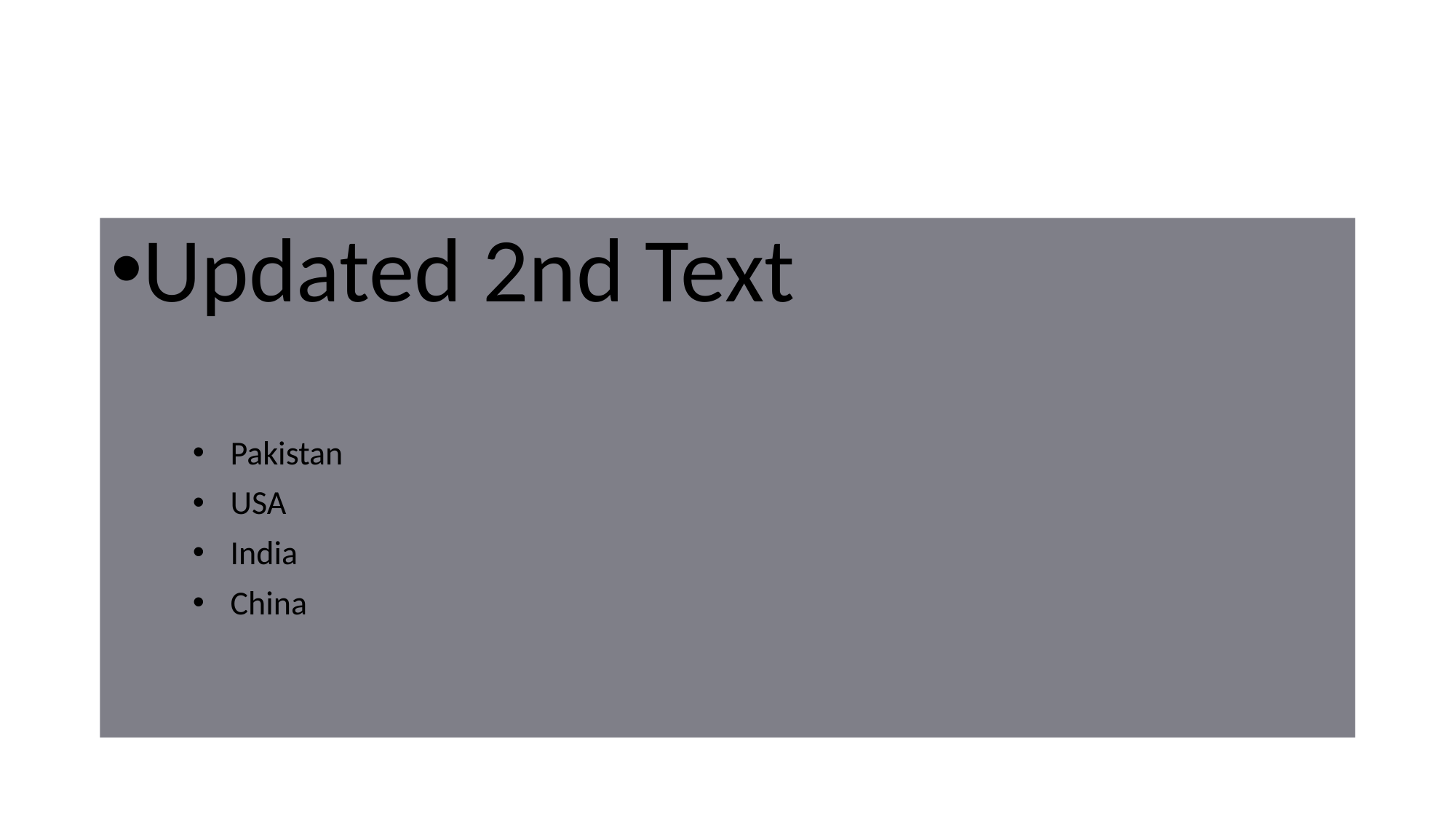

# Updated 2nd Text
Pakistan
USA
India
China